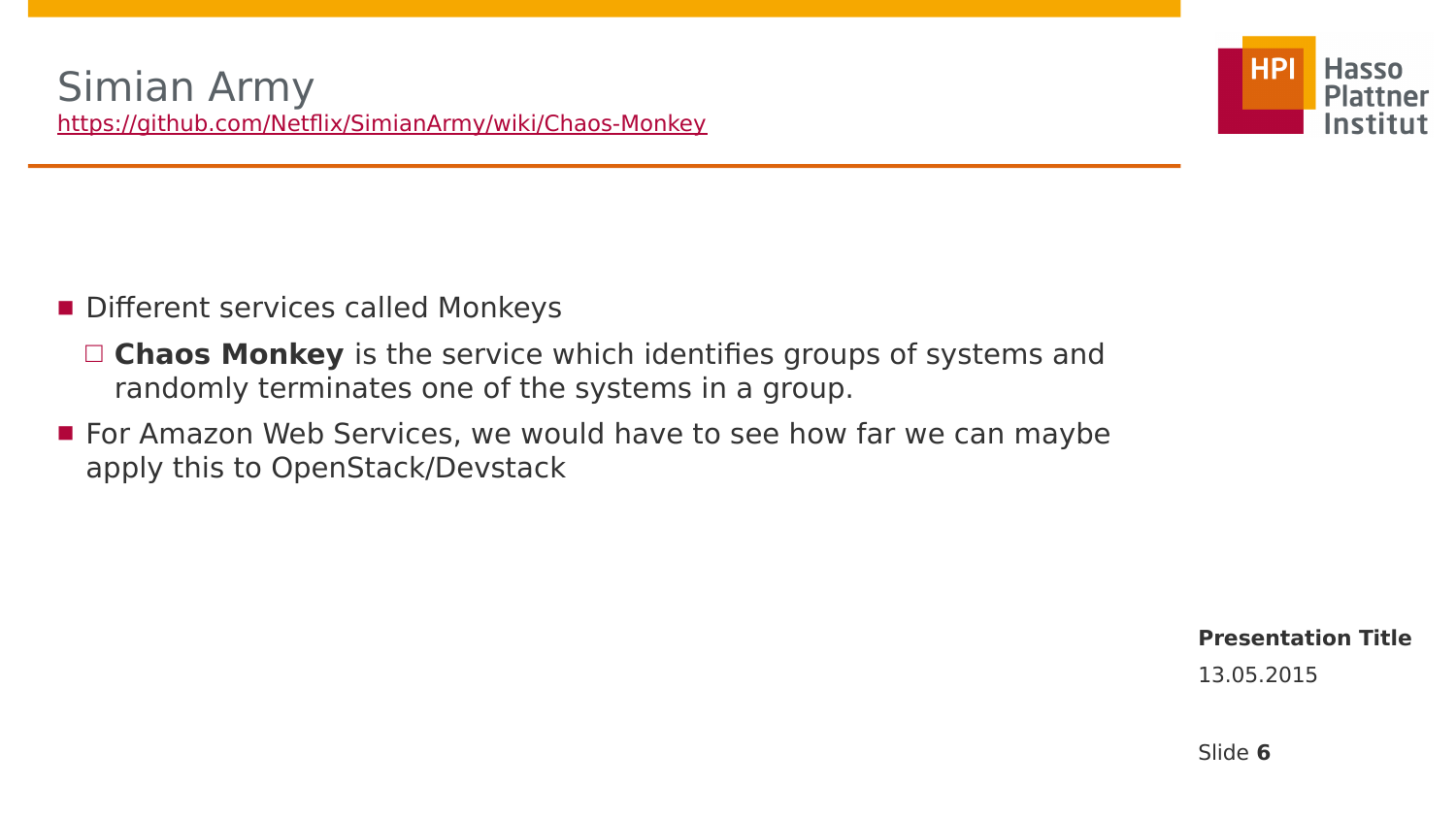

# Simian Army https://github.com/Netflix/SimianArmy/wiki/Chaos-Monkey

Different services called Monkeys
Chaos Monkey is the service which identifies groups of systems and randomly terminates one of the systems in a group.
For Amazon Web Services, we would have to see how far we can maybe apply this to OpenStack/Devstack

Presentation Title
13.05.2015
Slide 6